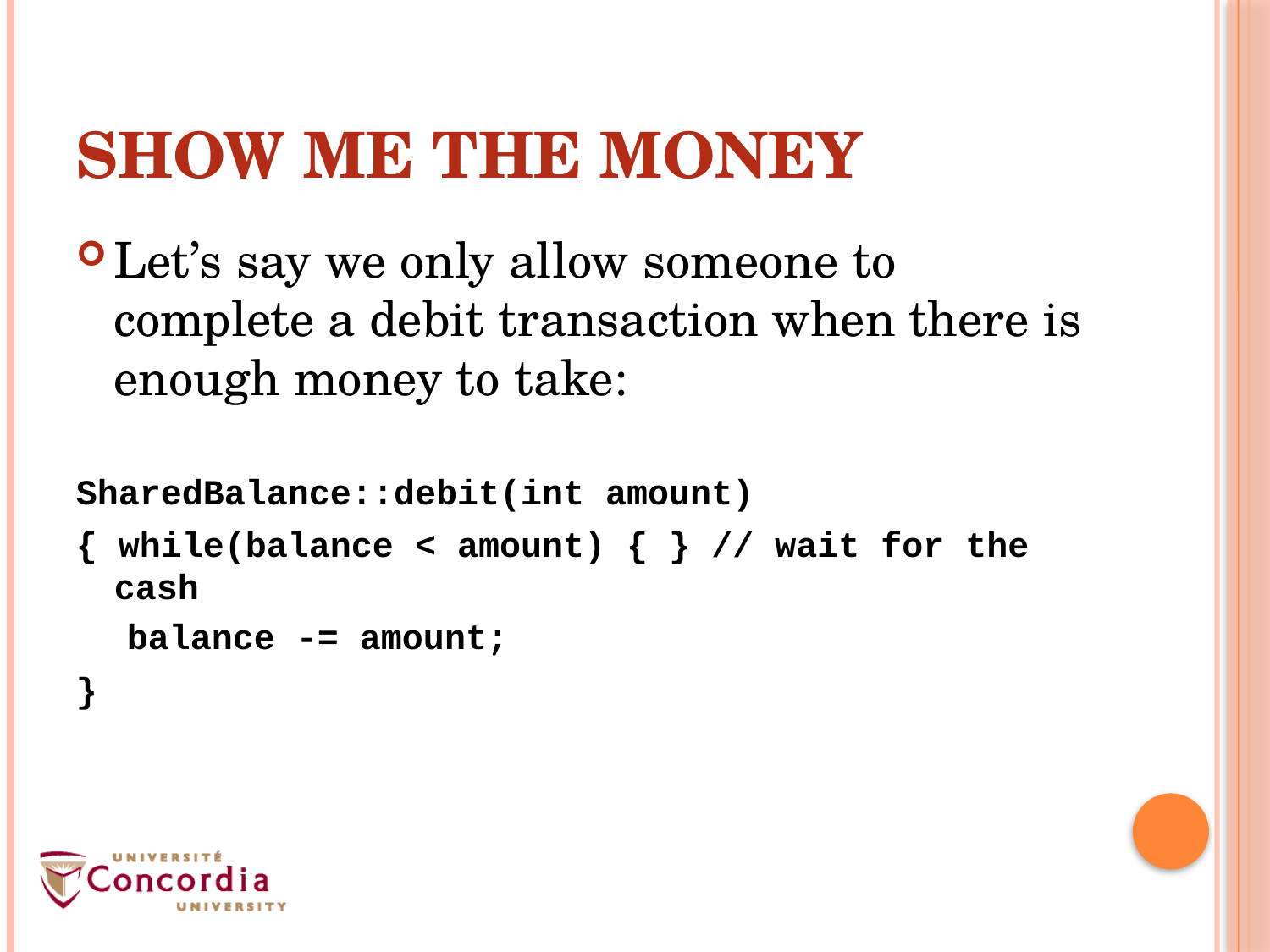

# Show me the money
Let’s say we only allow someone to complete a debit transaction when there is enough money to take:

SharedBalance::debit(int amount)
{ while(balance < amount) { } // wait for the cash
balance -= amount;
}

7
7